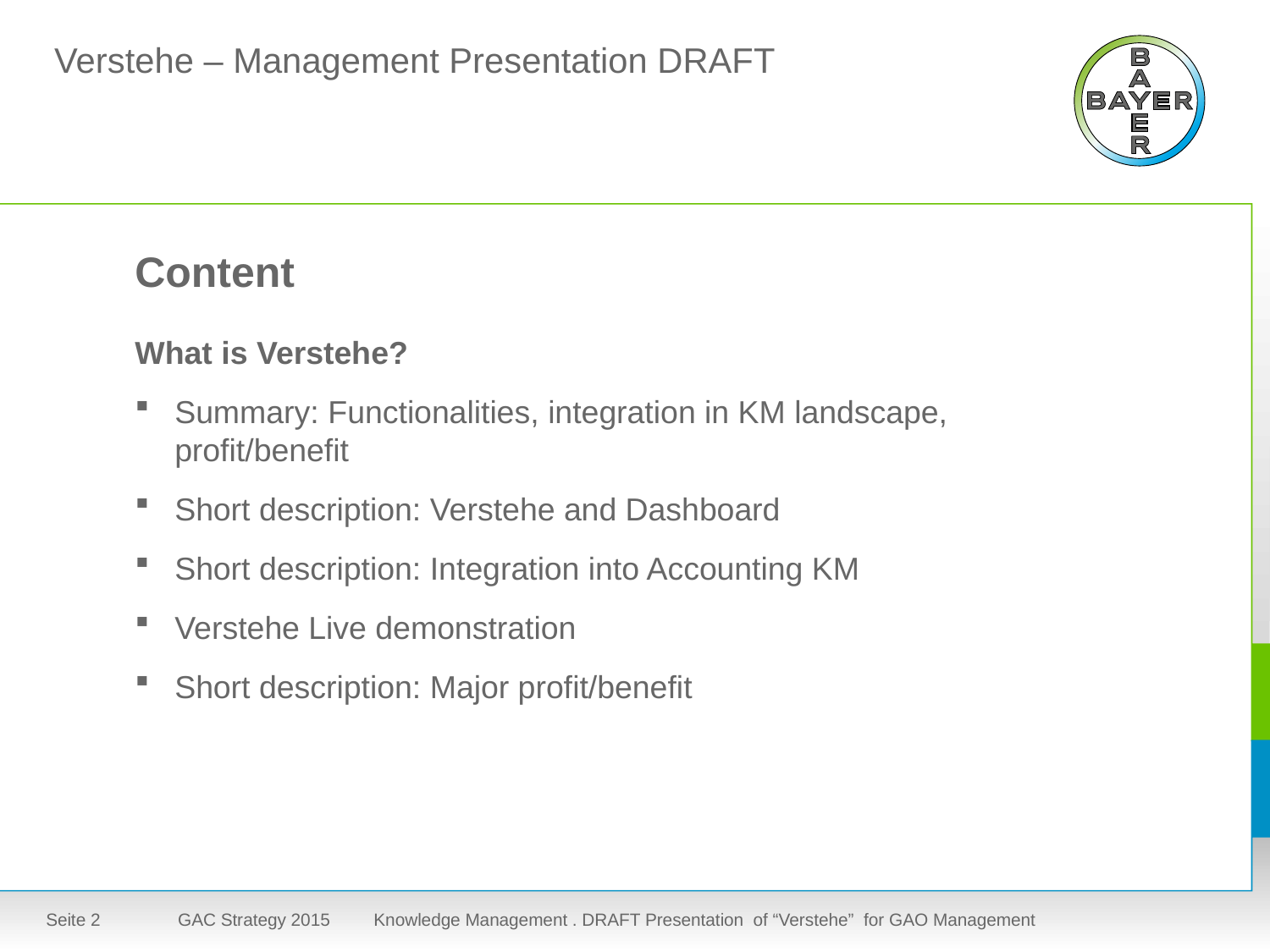

Verstehe – Management Presentation DRAFT

Content
What is Verstehe?
Summary: Functionalities, integration in KM landscape, profit/benefit
Short description: Verstehe and Dashboard
Short description: Integration into Accounting KM
Verstehe Live demonstration
Short description: Major profit/benefit